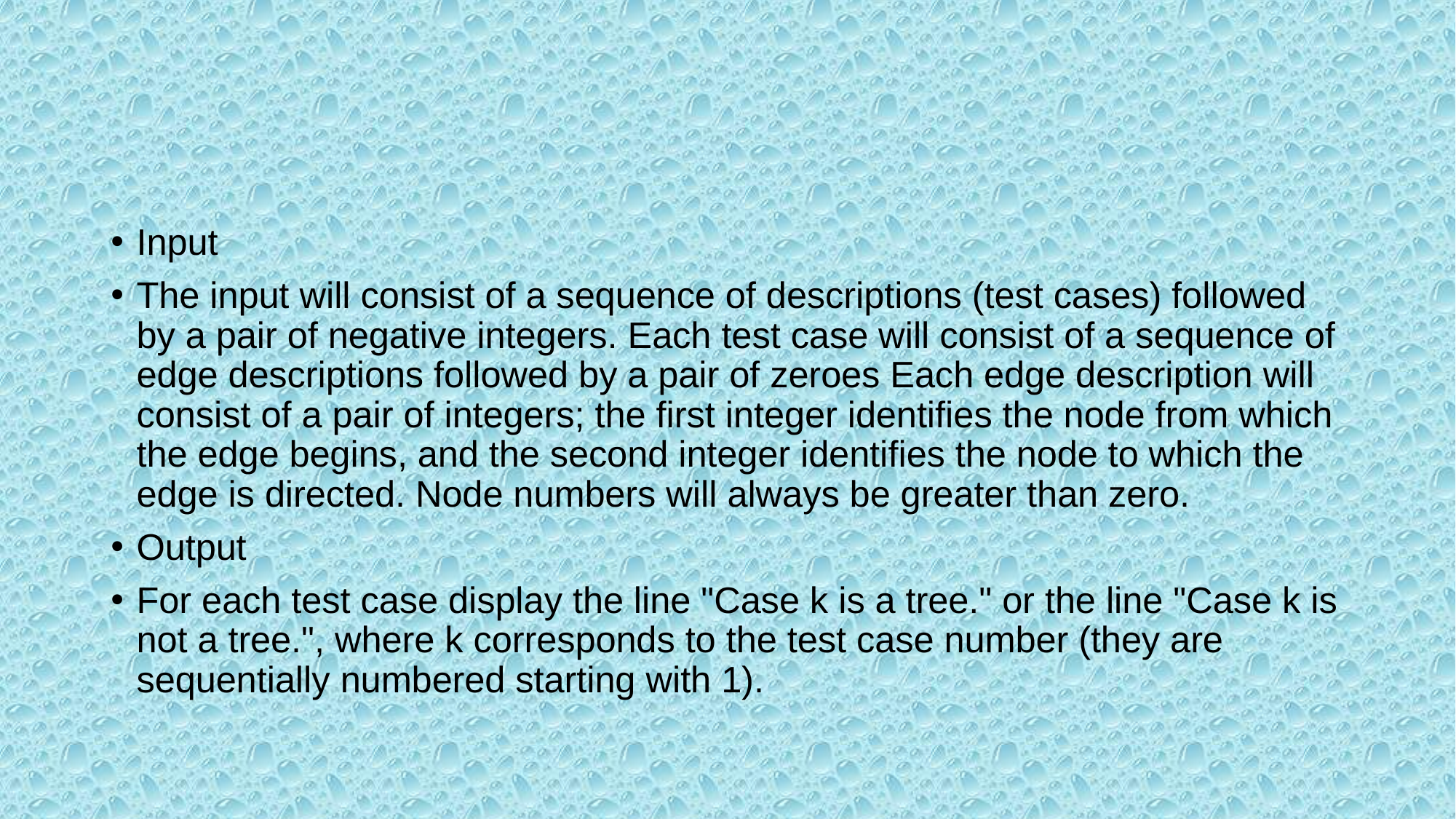

#
Input
The input will consist of a sequence of descriptions (test cases) followed by a pair of negative integers. Each test case will consist of a sequence of edge descriptions followed by a pair of zeroes Each edge description will consist of a pair of integers; the first integer identifies the node from which the edge begins, and the second integer identifies the node to which the edge is directed. Node numbers will always be greater than zero.
Output
For each test case display the line "Case k is a tree." or the line "Case k is not a tree.", where k corresponds to the test case number (they are sequentially numbered starting with 1).